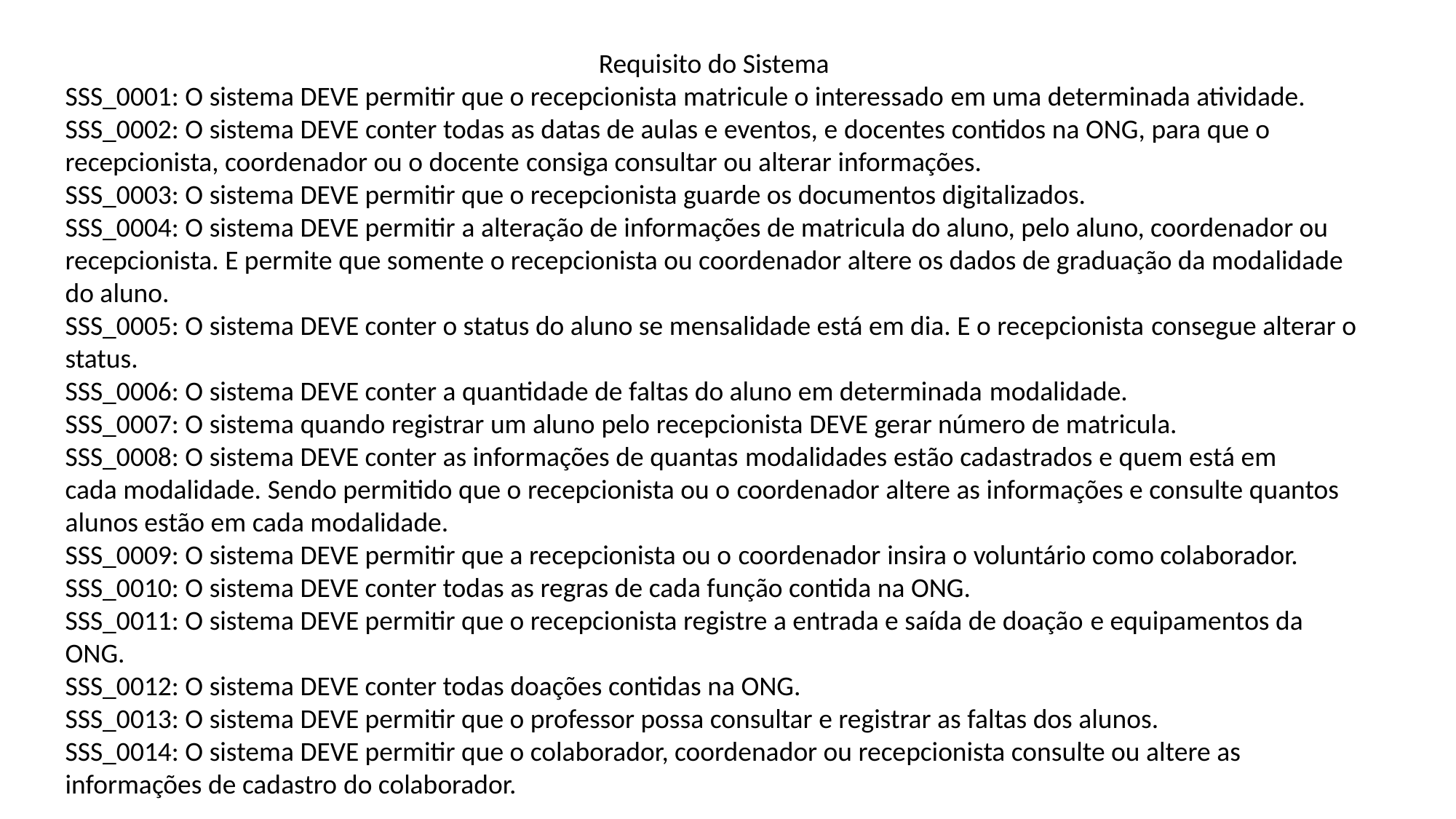

Requisito do Sistema
SSS_0001: O sistema DEVE permitir que o recepcionista matricule o interessado em uma determinada atividade.
SSS_0002: O sistema DEVE conter todas as datas de aulas e eventos, e docentes contidos na ONG, para que o recepcionista, coordenador ou o docente consiga consultar ou alterar informações.
SSS_0003: O sistema DEVE permitir que o recepcionista guarde os documentos digitalizados.
SSS_0004: O sistema DEVE permitir a alteração de informações de matricula do aluno, pelo aluno, coordenador ou recepcionista. E permite que somente o recepcionista ou coordenador altere os dados de graduação da modalidade do aluno.
SSS_0005: O sistema DEVE conter o status do aluno se mensalidade está em dia. E o recepcionista consegue alterar o status.
SSS_0006: O sistema DEVE conter a quantidade de faltas do aluno em determinada modalidade.
SSS_0007: O sistema quando registrar um aluno pelo recepcionista DEVE gerar número de matricula.
SSS_0008: O sistema DEVE conter as informações de quantas modalidades estão cadastrados e quem está em cada modalidade. Sendo permitido que o recepcionista ou o coordenador altere as informações e consulte quantos alunos estão em cada modalidade.
SSS_0009: O sistema DEVE permitir que a recepcionista ou o coordenador insira o voluntário como colaborador.
SSS_0010: O sistema DEVE conter todas as regras de cada função contida na ONG.
SSS_0011: O sistema DEVE permitir que o recepcionista registre a entrada e saída de doação e equipamentos da ONG.
SSS_0012: O sistema DEVE conter todas doações contidas na ONG.
SSS_0013: O sistema DEVE permitir que o professor possa consultar e registrar as faltas dos alunos.
SSS_0014: O sistema DEVE permitir que o colaborador, coordenador ou recepcionista consulte ou altere as informações de cadastro do colaborador.